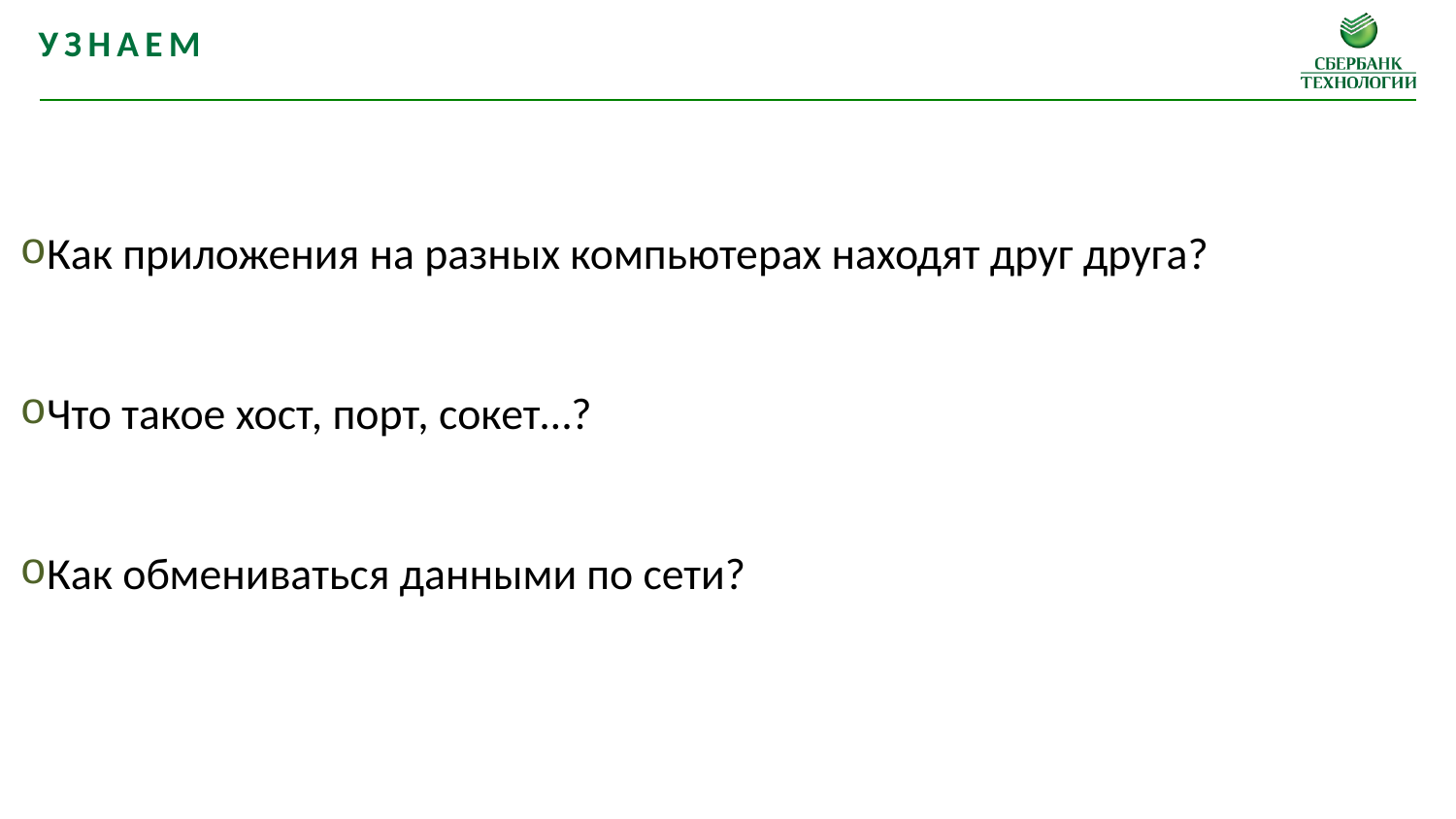

Узнаем
Как приложения на разных компьютерах находят друг друга?
Что такое хост, порт, сокет…?
Как обмениваться данными по сети?